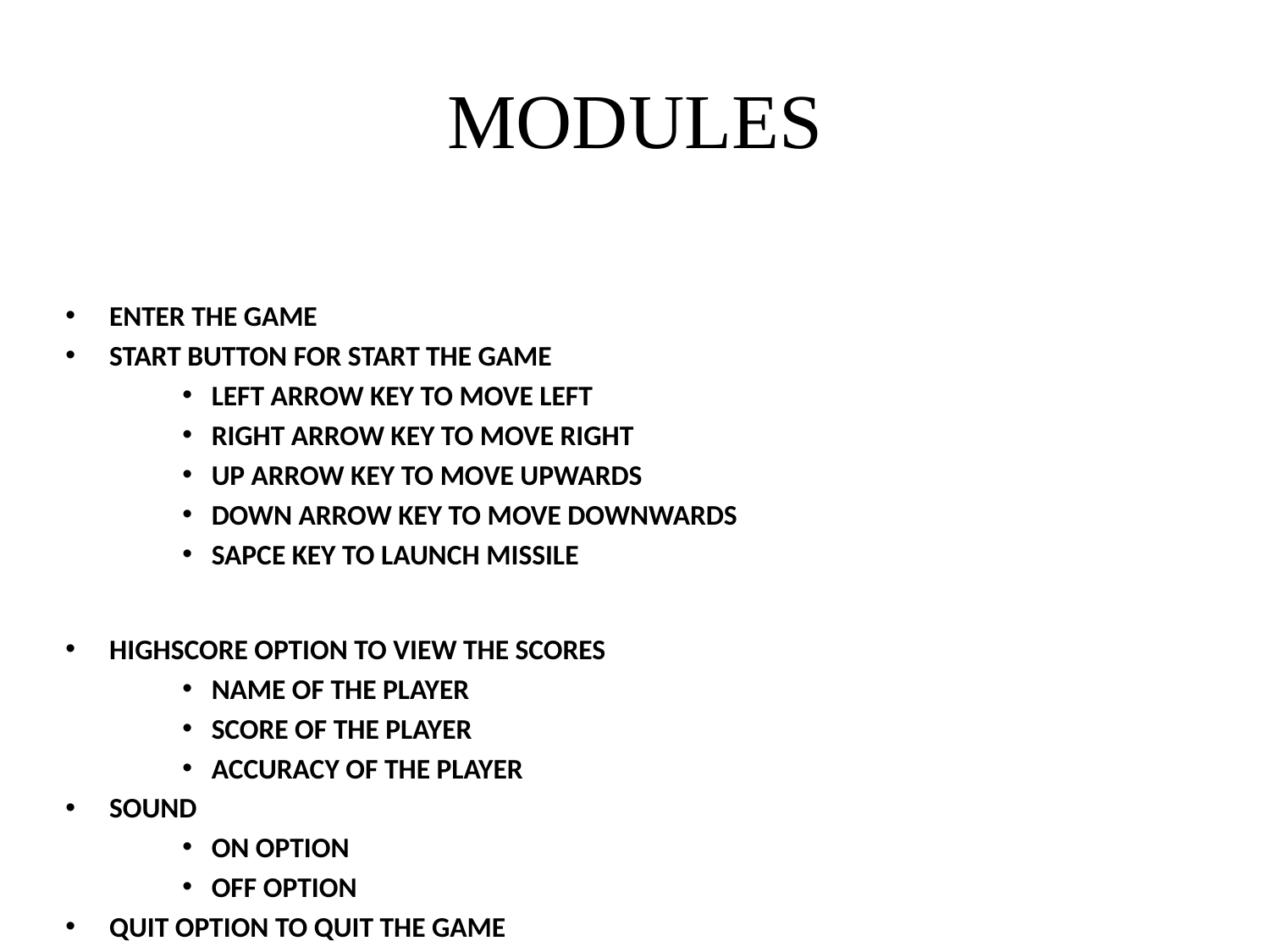

# MODULES

ENTER THE GAME
START BUTTON FOR START THE GAME
LEFT ARROW KEY TO MOVE LEFT
RIGHT ARROW KEY TO MOVE RIGHT
UP ARROW KEY TO MOVE UPWARDS
DOWN ARROW KEY TO MOVE DOWNWARDS
SAPCE KEY TO LAUNCH MISSILE

HIGHSCORE OPTION TO VIEW THE SCORES
NAME OF THE PLAYER
SCORE OF THE PLAYER
ACCURACY OF THE PLAYER
SOUND
ON OPTION
OFF OPTION
QUIT OPTION TO QUIT THE GAME